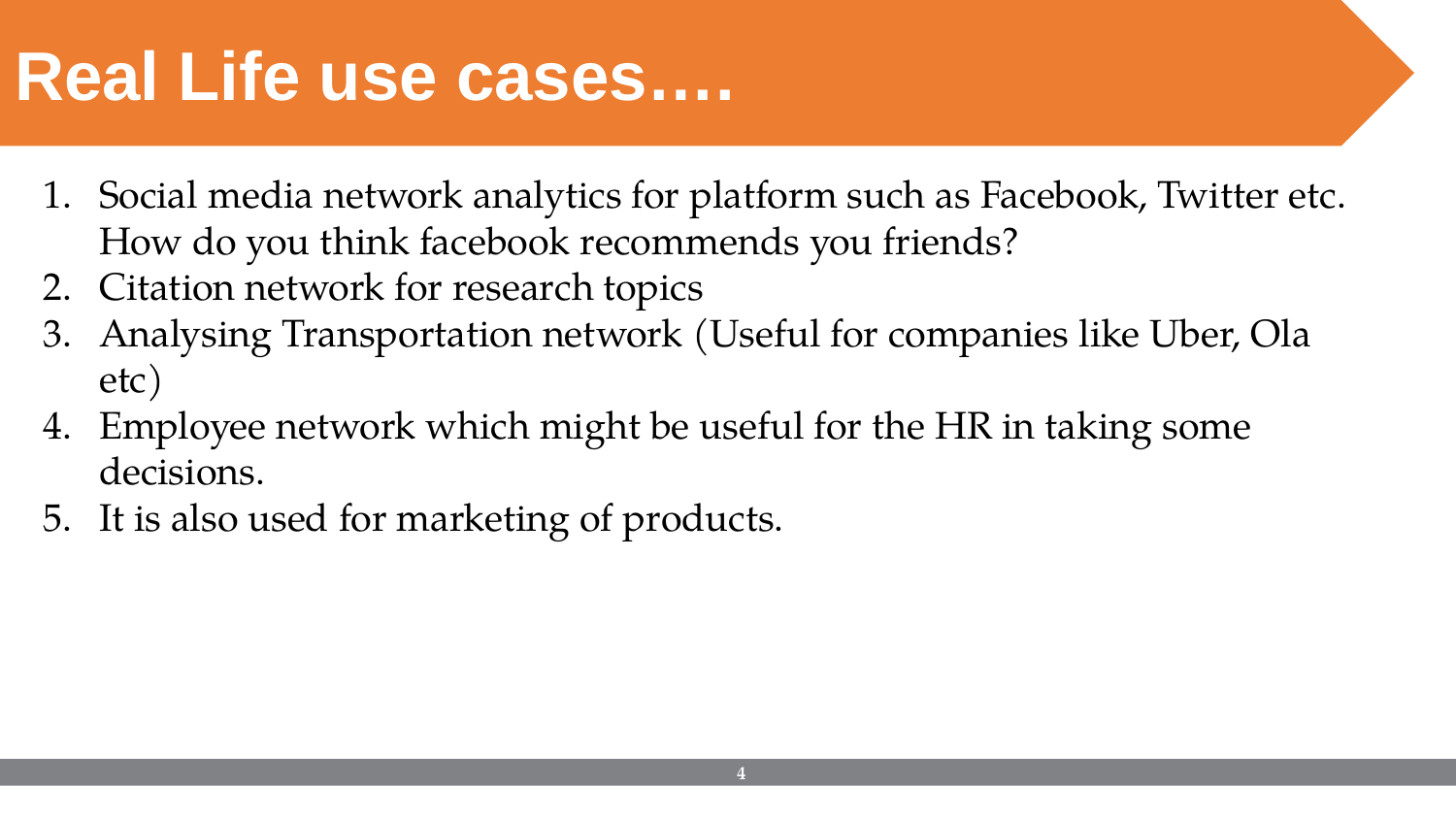

Real Life use cases….

Social media network analytics for platform such as Facebook, Twitter etc. How do you think facebook recommends you friends?
Citation network for research topics
Analysing Transportation network (Useful for companies like Uber, Ola etc)
Employee network which might be useful for the HR in taking some decisions.
It is also used for marketing of products.
4